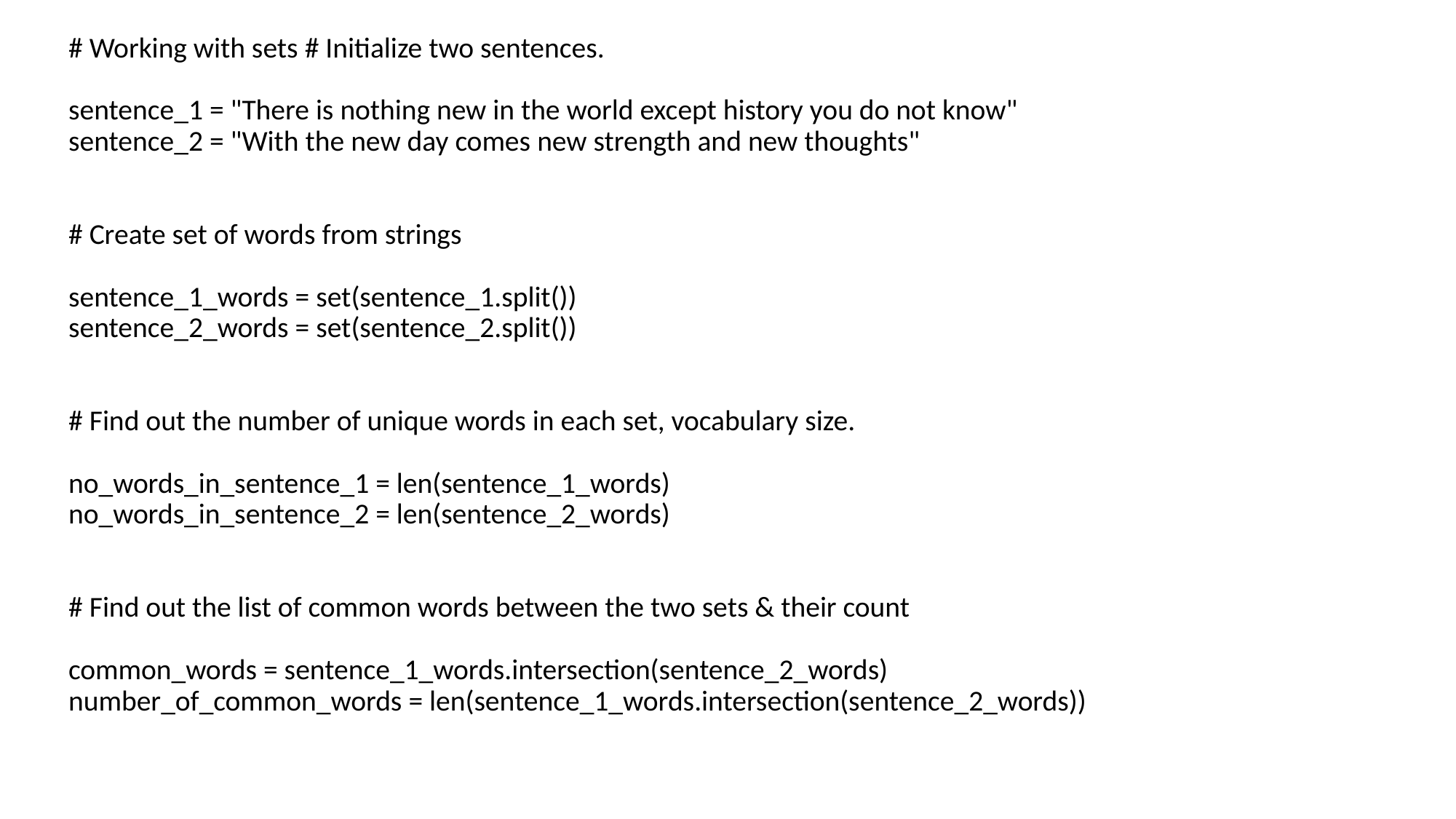

# Working with sets # Initialize two sentences.

sentence_1 = "There is nothing new in the world except history you do not know"
sentence_2 = "With the new day comes new strength and new thoughts"

# Create set of words from strings

sentence_1_words = set(sentence_1.split())
sentence_2_words = set(sentence_2.split())

# Find out the number of unique words in each set, vocabulary size.

no_words_in_sentence_1 = len(sentence_1_words)
no_words_in_sentence_2 = len(sentence_2_words)

# Find out the list of common words between the two sets & their count

common_words = sentence_1_words.intersection(sentence_2_words)
number_of_common_words = len(sentence_1_words.intersection(sentence_2_words))